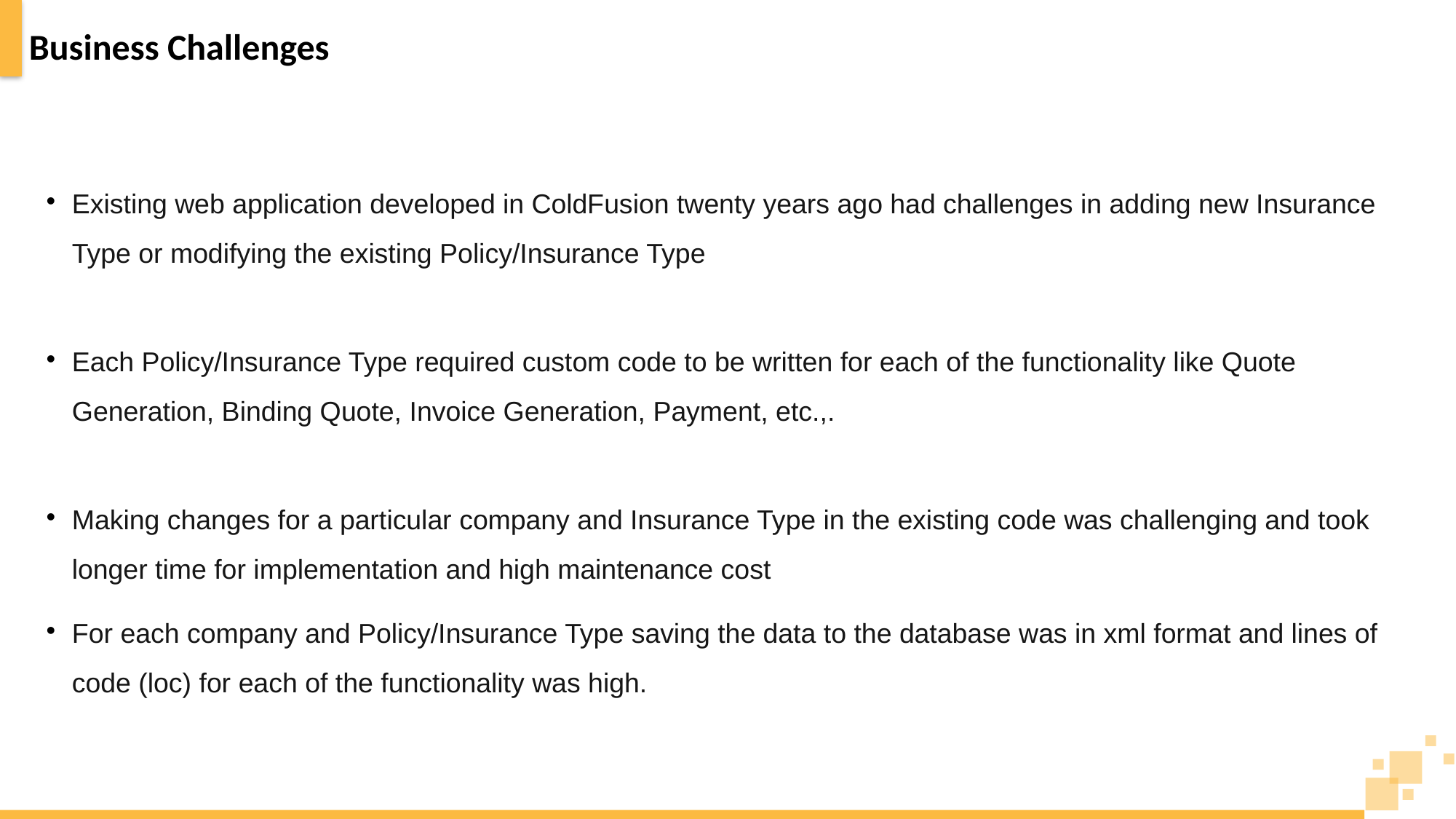

# Business Challenges

Existing web application developed in ColdFusion twenty years ago had challenges in adding new Insurance Type or modifying the existing Policy/Insurance Type

Each Policy/Insurance Type required custom code to be written for each of the functionality like Quote Generation, Binding Quote, Invoice Generation, Payment, etc.,.

Making changes for a particular company and Insurance Type in the existing code was challenging and took longer time for implementation and high maintenance cost
For each company and Policy/Insurance Type saving the data to the database was in xml format and lines of code (loc) for each of the functionality was high.